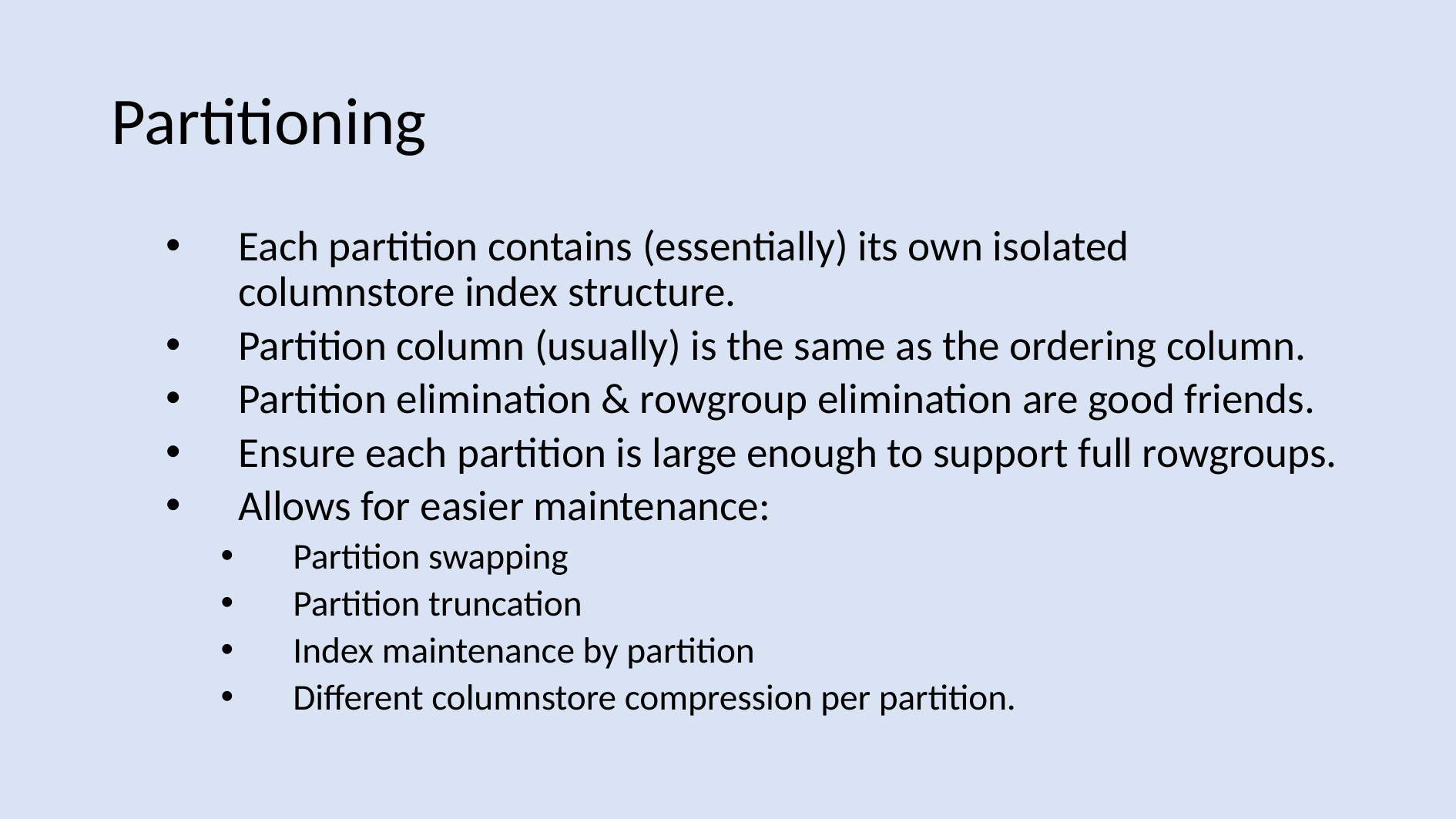

# Partitioning
Each partition contains (essentially) its own isolated columnstore index structure.
Partition column (usually) is the same as the ordering column.
Partition elimination & rowgroup elimination are good friends.
Ensure each partition is large enough to support full rowgroups.
Allows for easier maintenance:
Partition swapping
Partition truncation
Index maintenance by partition
Different columnstore compression per partition.